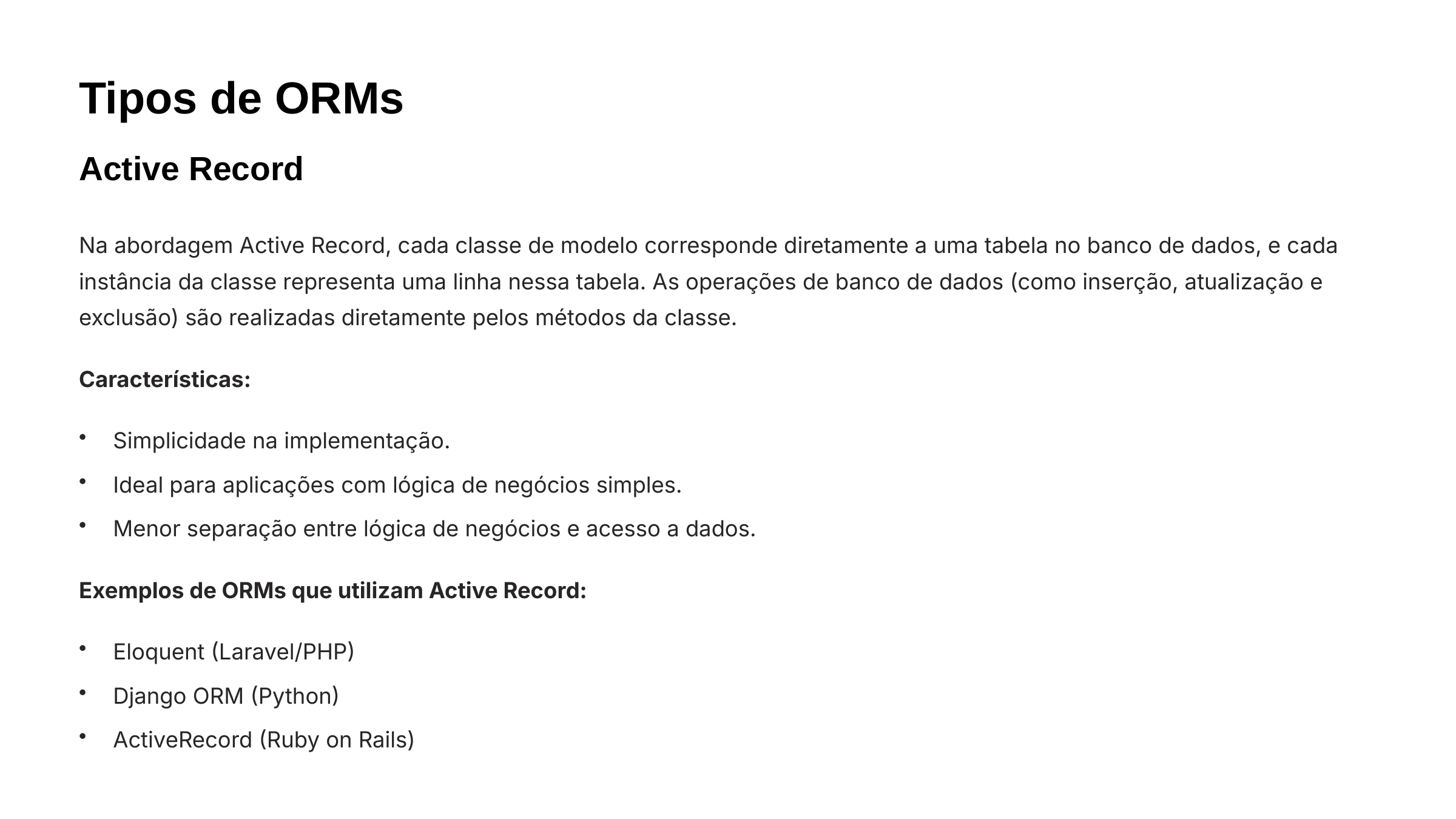

Tipos de ORMs
Active Record
Na abordagem Active Record, cada classe de modelo corresponde diretamente a uma tabela no banco de dados, e cada instância da classe representa uma linha nessa tabela. As operações de banco de dados (como inserção, atualização e exclusão) são realizadas diretamente pelos métodos da classe.
Características:
Simplicidade na implementação.
Ideal para aplicações com lógica de negócios simples.
Menor separação entre lógica de negócios e acesso a dados.
Exemplos de ORMs que utilizam Active Record:
Eloquent (Laravel/PHP)
Django ORM (Python)
ActiveRecord (Ruby on Rails)